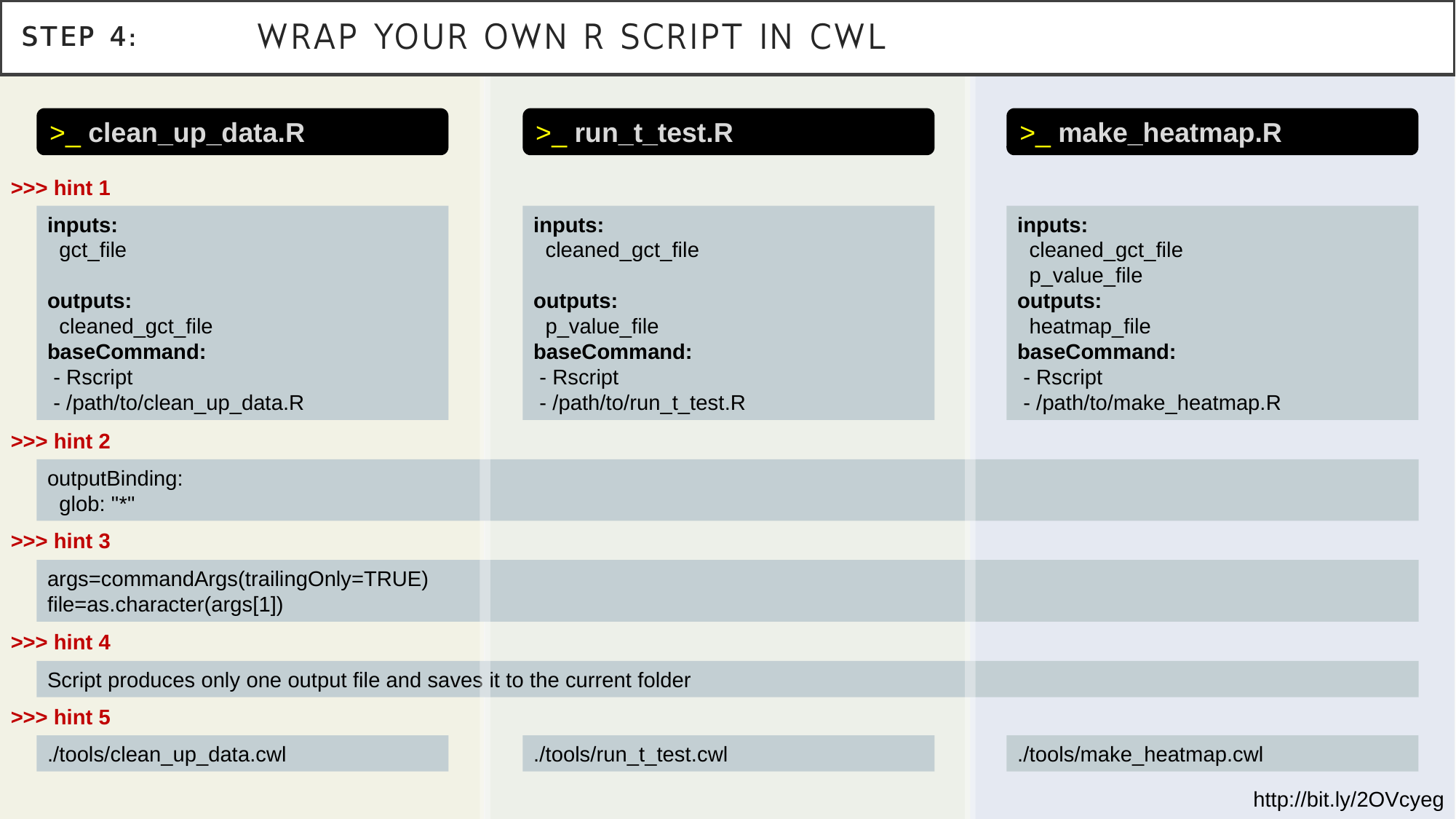

# Step 4:

Wrap your own R script in cwl

>_ clean_up_data.R
>_ run_t_test.R
>_ make_heatmap.R
>>> hint 1
inputs:
  gct_file
outputs:
  cleaned_gct_file
baseCommand:
 - Rscript
 - /path/to/clean_up_data.R
inputs:
  cleaned_gct_file
outputs:
  p_value_file
baseCommand:
 - Rscript
 - /path/to/run_t_test.R
inputs:
  cleaned_gct_file
  p_value_file
outputs:
  heatmap_file
baseCommand:
 - Rscript
 - /path/to/make_heatmap.R
>>> hint 2
outputBinding:
  glob: "*"
>>> hint 3
args=commandArgs(trailingOnly=TRUE)
file=as.character(args[1])
>>> hint 4
Script produces only one output file and saves it to the current folder
>>> hint 5
./tools/clean_up_data.cwl
./tools/run_t_test.cwl
./tools/make_heatmap.cwl
http://bit.ly/2OVcyeg